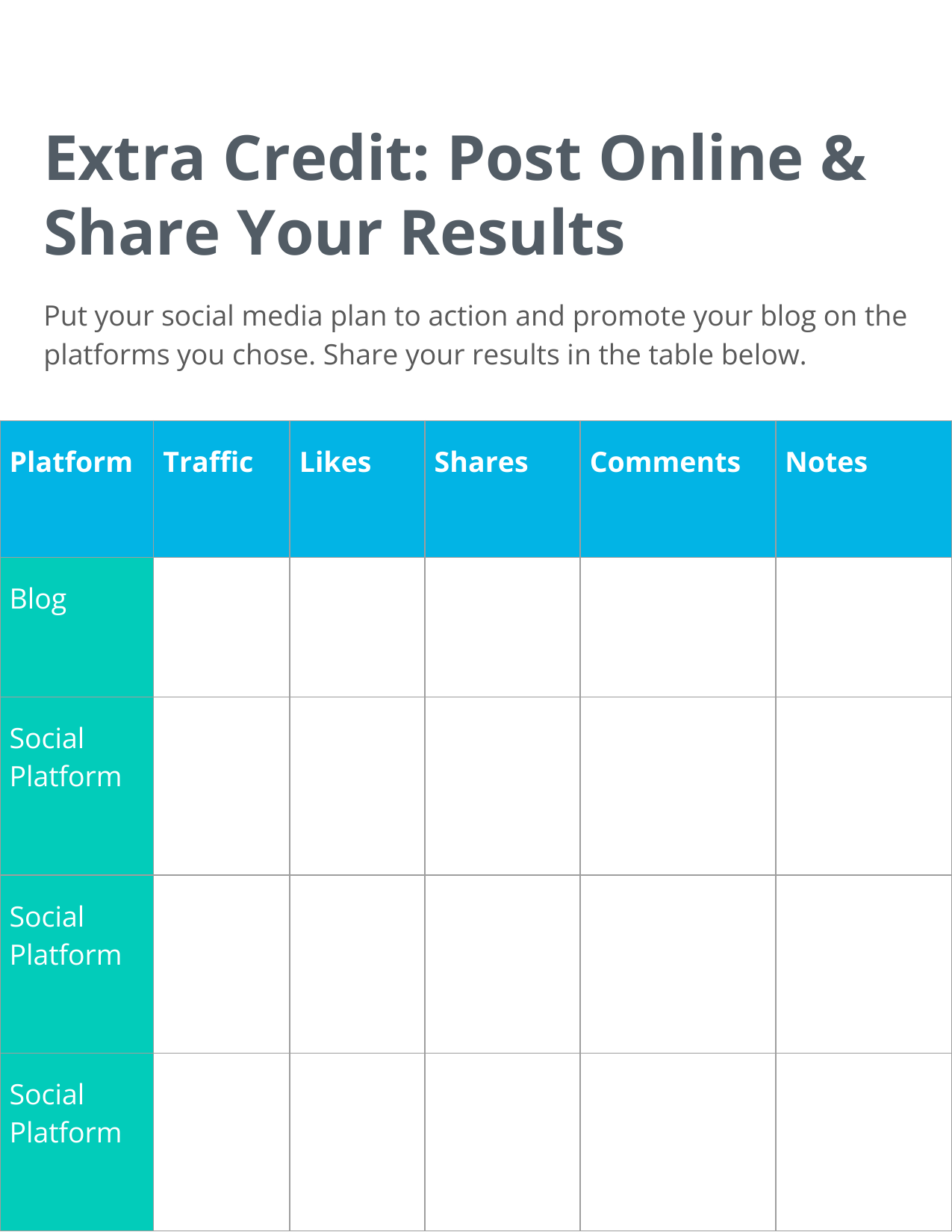

Extra Credit: Post Online & Share Your Results

Put your social media plan to action and promote your blog on the platforms you chose. Share your results in the table below.

| Platform | Traffic | Likes | Shares | Comments | Notes |
| --- | --- | --- | --- | --- | --- |
| Blog |  |  |  |  |  |
| Social Platform |  |  |  |  |  |
| Social Platform |  |  |  |  |  |
| Social Platform |  |  |  |  |  |